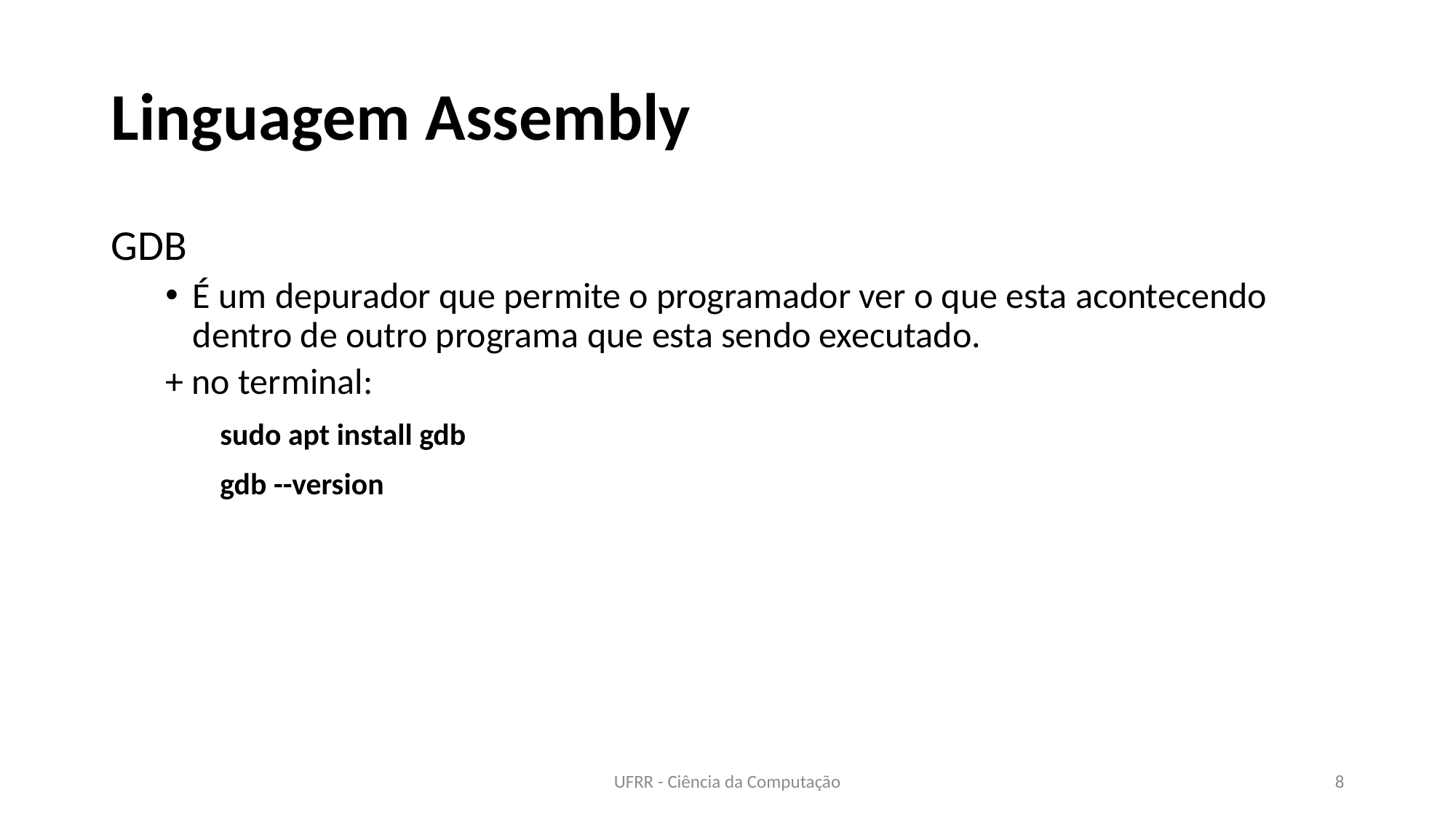

# Linguagem Assembly
GDB
É um depurador que permite o programador ver o que esta acontecendo dentro de outro programa que esta sendo executado.
+ no terminal:
sudo apt install gdb
gdb --version

UFRR - Ciência da Computação
8